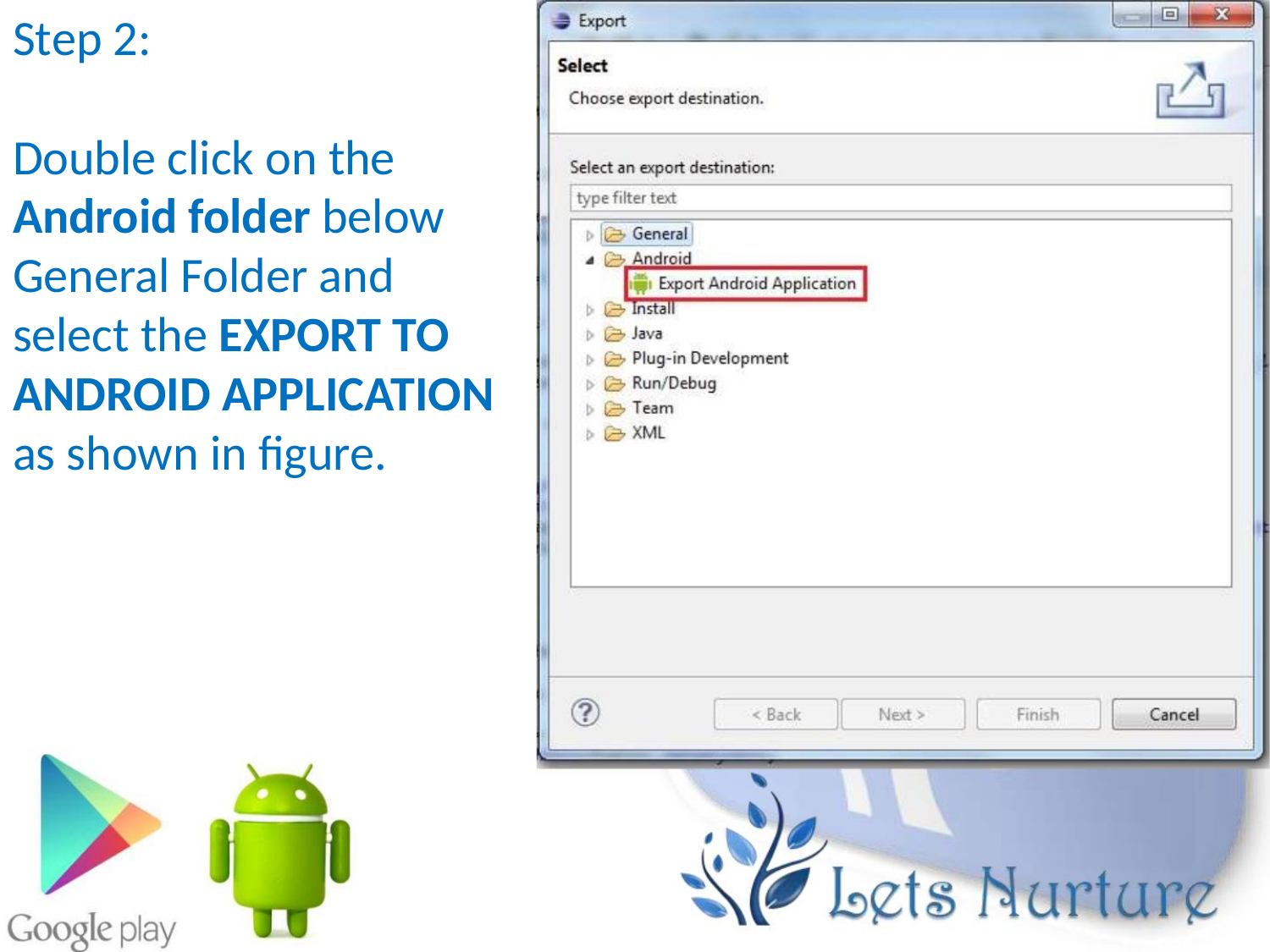

Step 2:
Double click on the
Android folder below
General Folder and
select the EXPORT TO
ANDROID APPLICATION
as shown in figure.